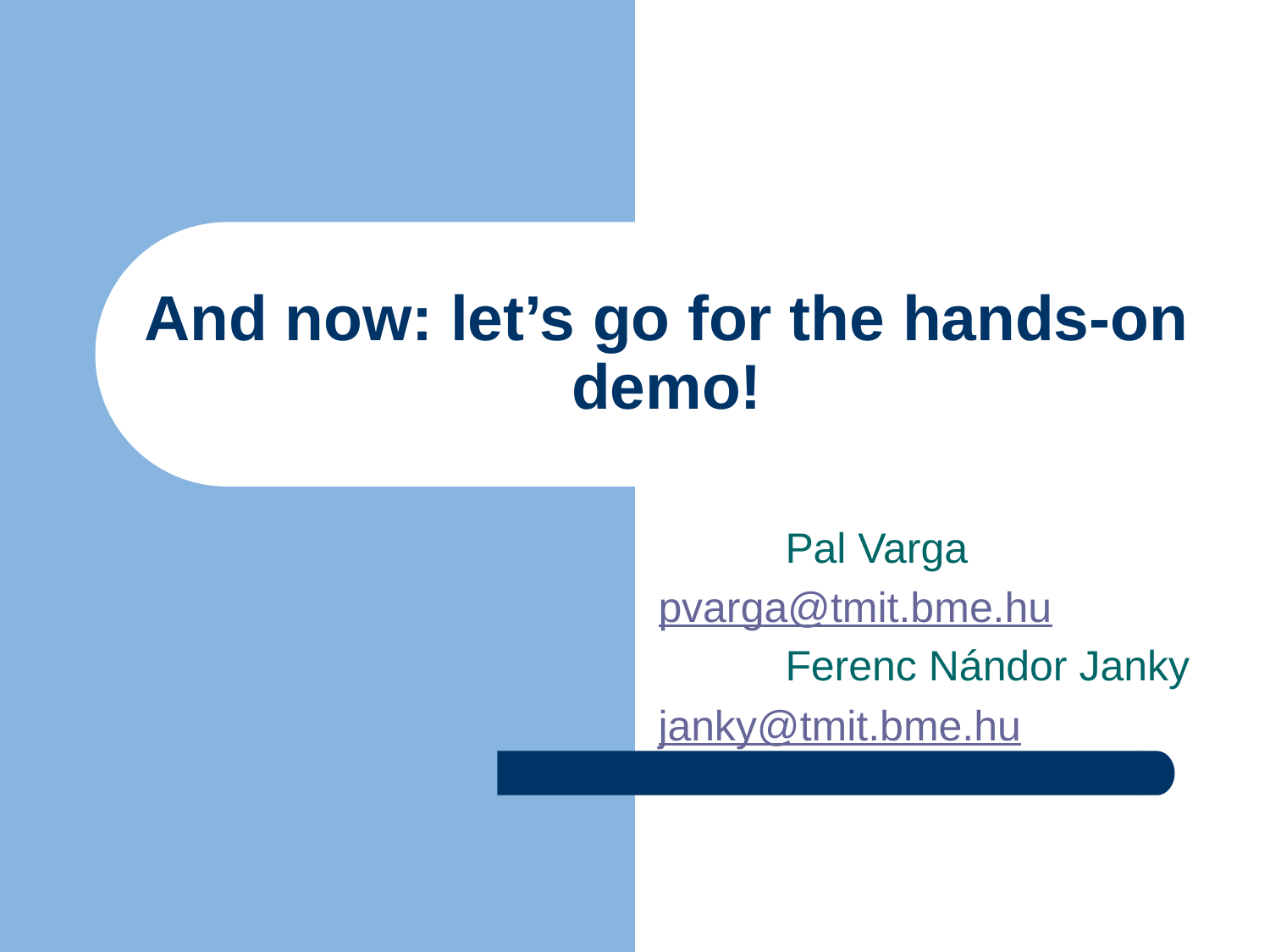

# And now: let’s go for the hands-on demo!
	Pal Varga
pvarga@tmit.bme.hu
	Ferenc Nándor Janky
janky@tmit.bme.hu